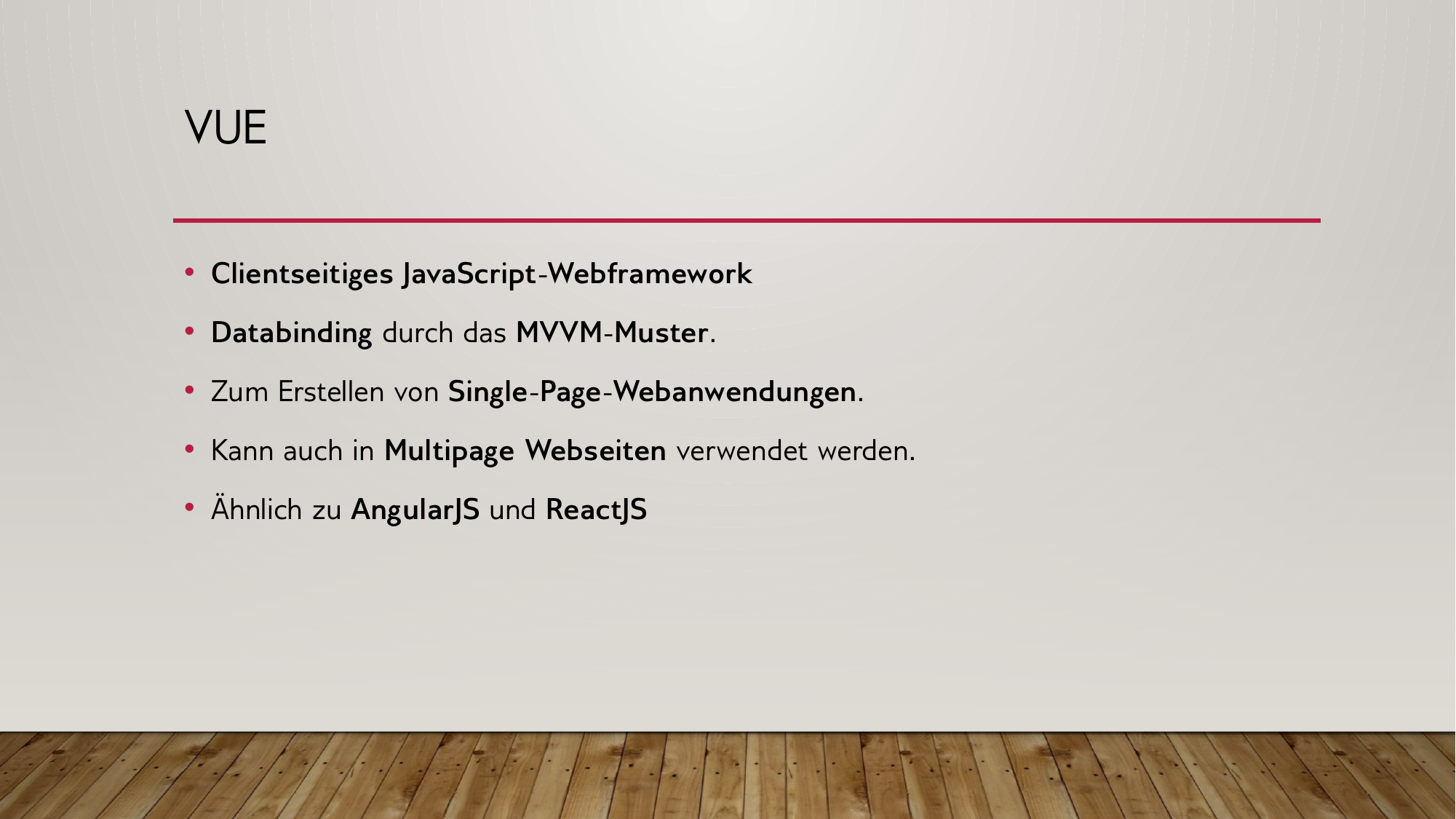

# Vue
Clientseitiges JavaScript-Webframework
Databinding durch das MVVM-Muster.
Zum Erstellen von Single-Page-Webanwendungen.
Kann auch in Multipage Webseiten verwendet werden.
Ähnlich zu AngularJS und ReactJS